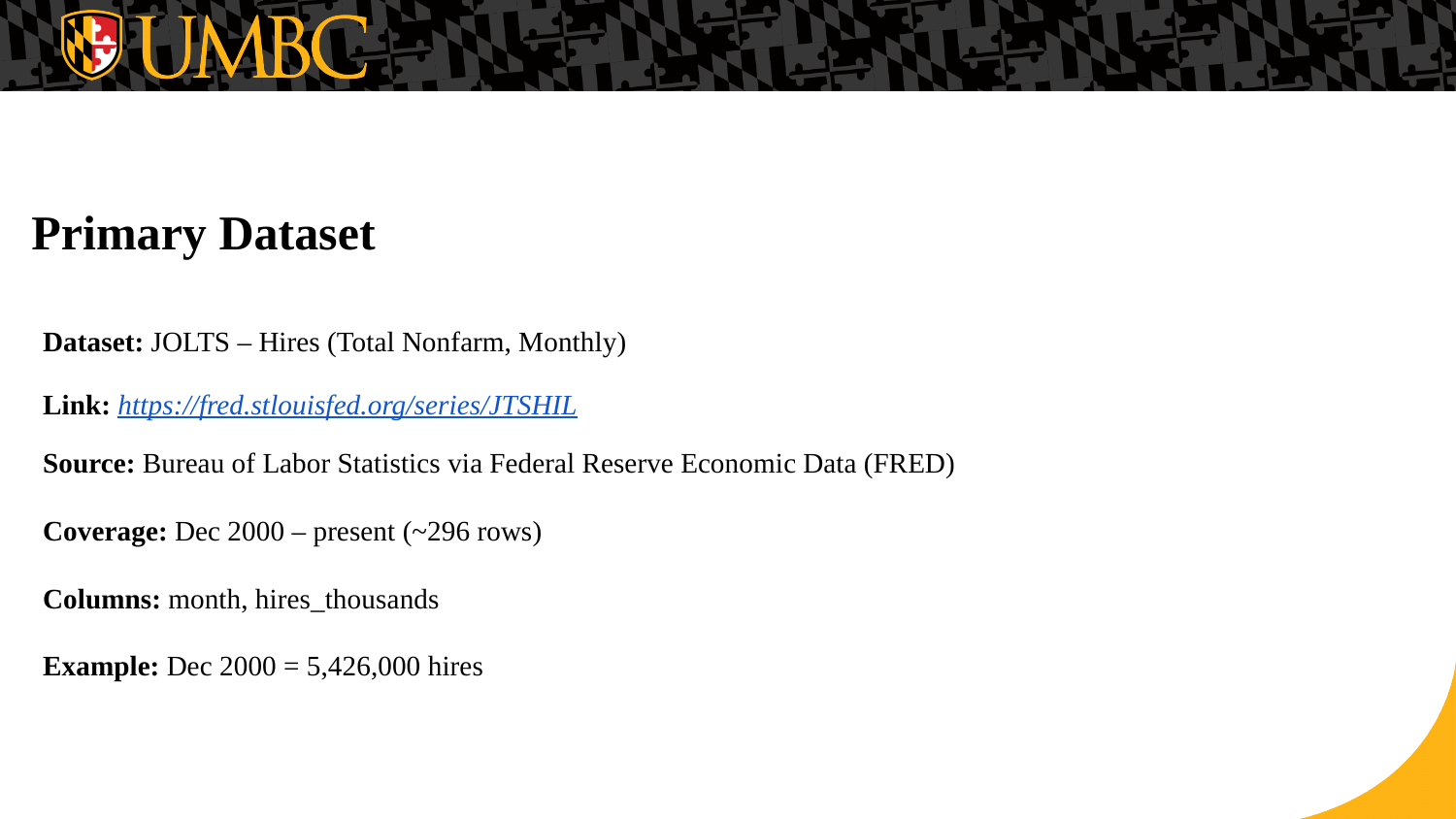

# Primary Dataset
Dataset: JOLTS – Hires (Total Nonfarm, Monthly)
Link: https://fred.stlouisfed.org/series/JTSHIL
Source: Bureau of Labor Statistics via Federal Reserve Economic Data (FRED)

Coverage: Dec 2000 – present (~296 rows)

Columns: month, hires_thousands

Example: Dec 2000 = 5,426,000 hires